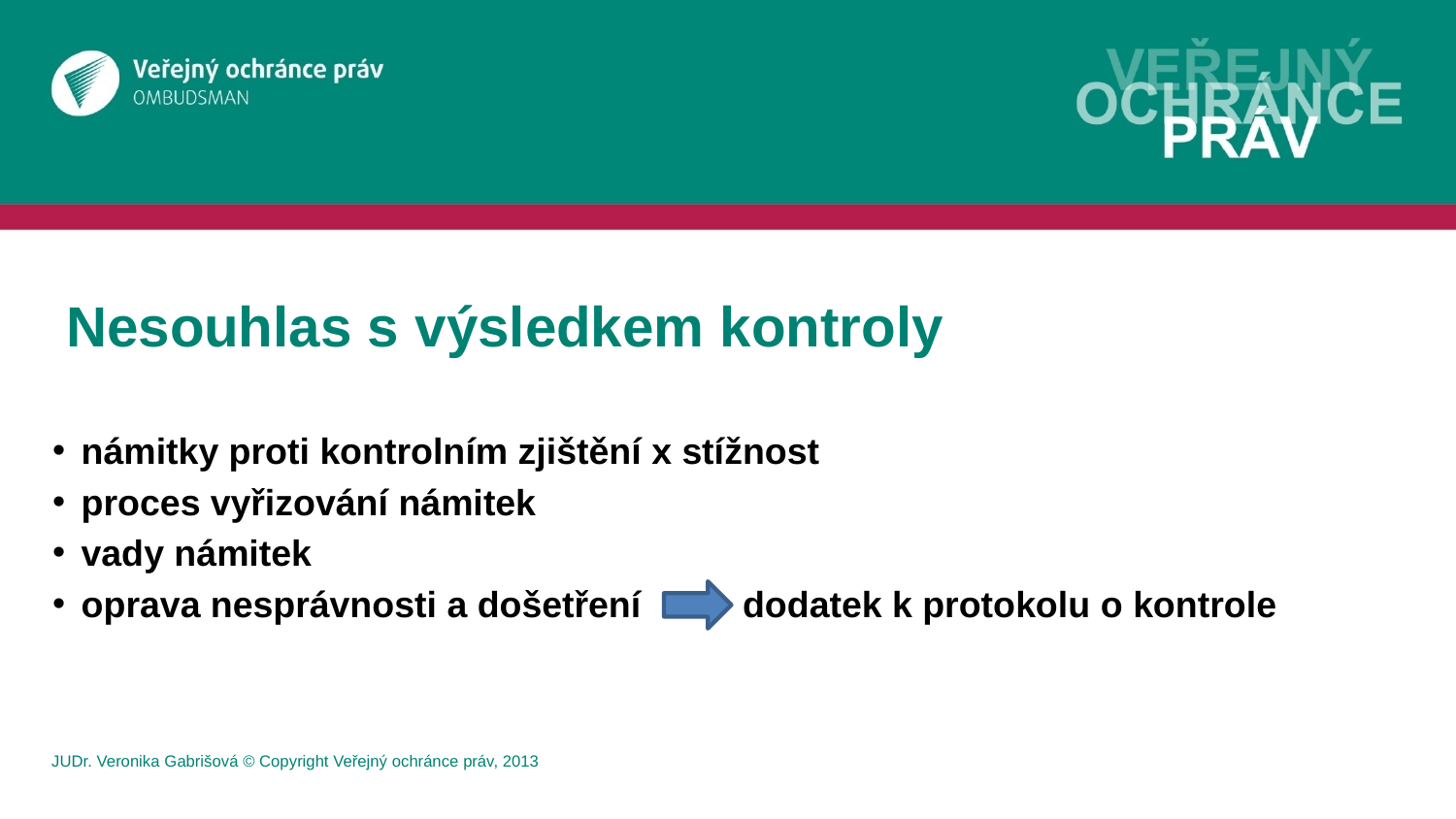

# Nesouhlas s výsledkem kontroly
námitky proti kontrolním zjištění x stížnost
proces vyřizování námitek
vady námitek
oprava nesprávnosti a došetření          dodatek k protokolu o kontrole

JUDr. Veronika Gabrišová © Copyright Veřejný ochránce práv, 2013